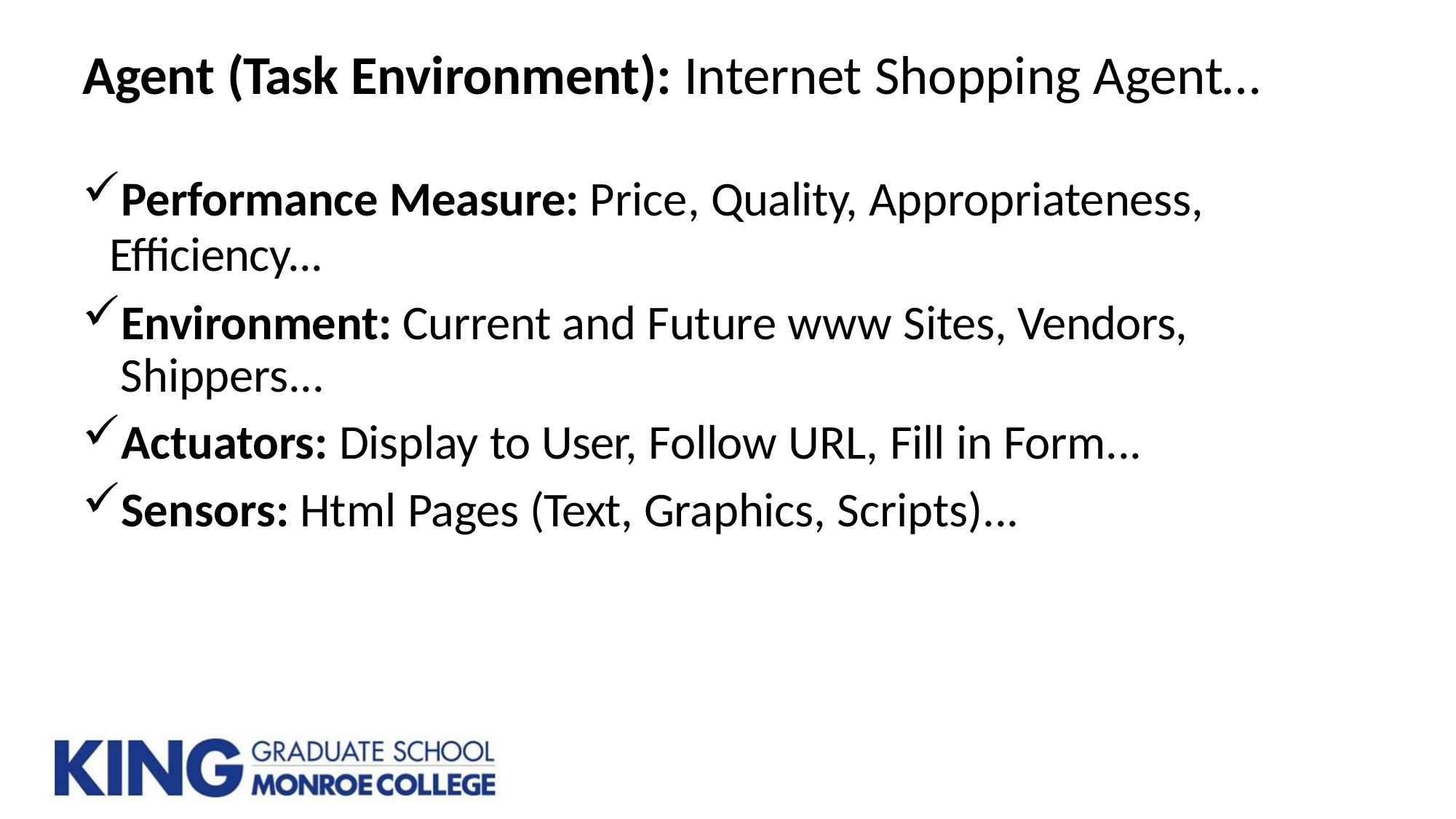

# Agent (Task Environment): Internet Shopping Agent…
Performance Measure: Price, Quality, Appropriateness,
Efficiency...
Environment: Current and Future www Sites, Vendors,  Shippers...
Actuators: Display to User, Follow URL, Fill in Form...
Sensors: Html Pages (Text, Graphics, Scripts)...